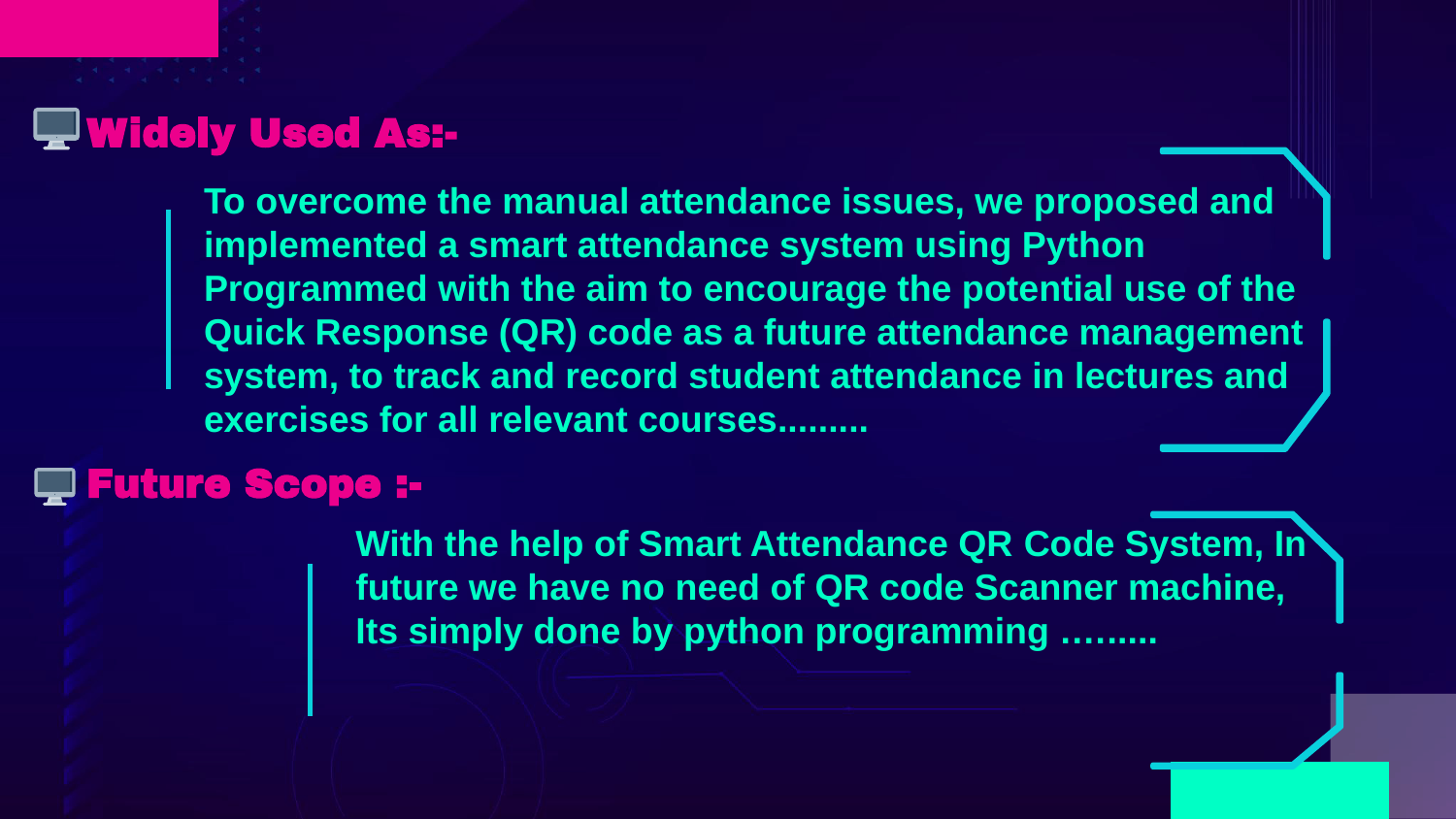

# Widely Used As:-

To overcome the manual attendance issues, we proposed and implemented a smart attendance system using Python Programmed with the aim to encourage the potential use of the Quick Response (QR) code as a future attendance management system, to track and record student attendance in lectures and exercises for all relevant courses.........
Future Scope :-

With the help of Smart Attendance QR Code System, In future we have no need of QR code Scanner machine, Its simply done by python programming .….....